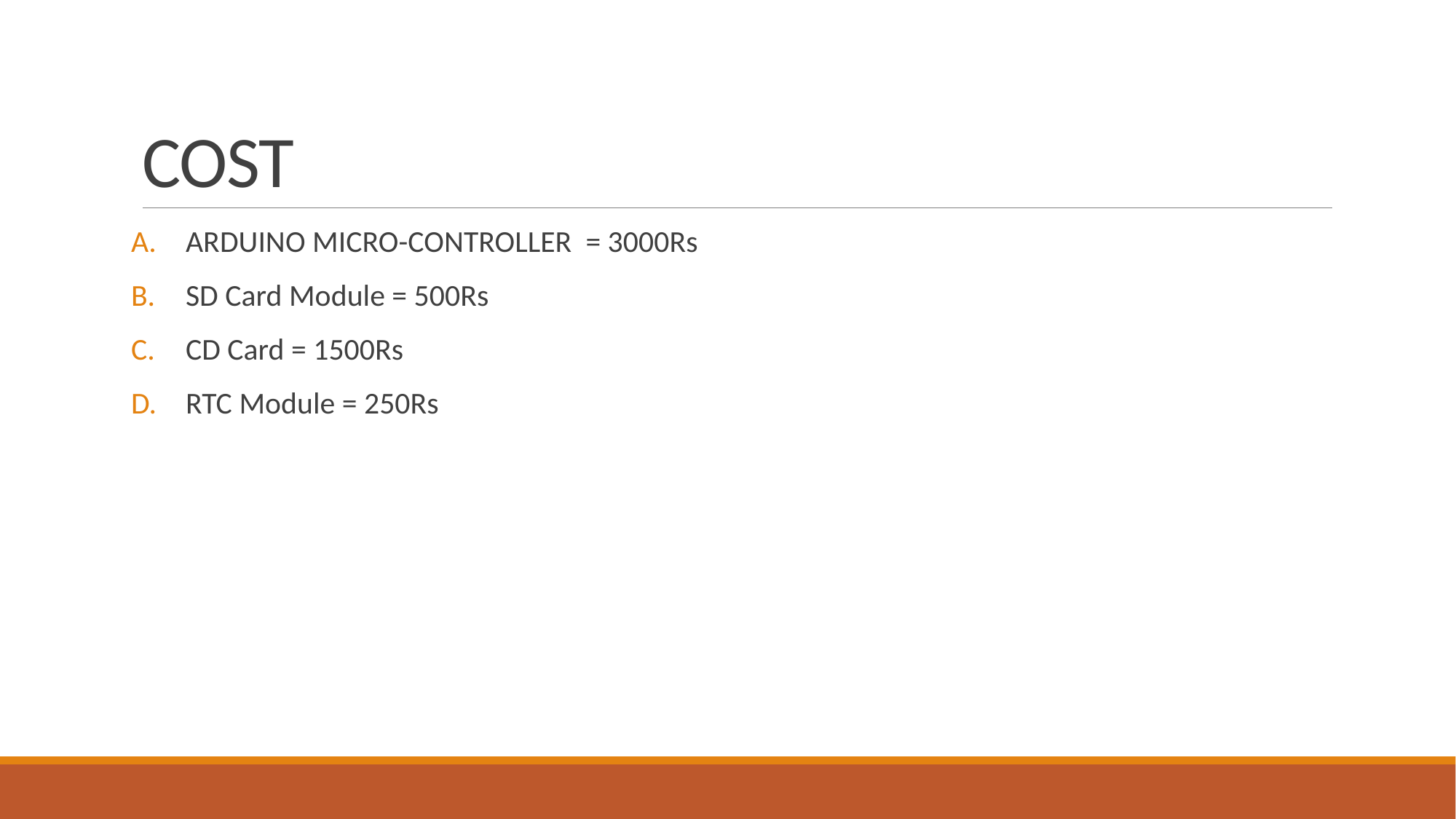

# COST
ARDUINO MICRO-CONTROLLER  = 3000Rs
SD Card Module = 500Rs
CD Card = 1500Rs
RTC Module = 250Rs